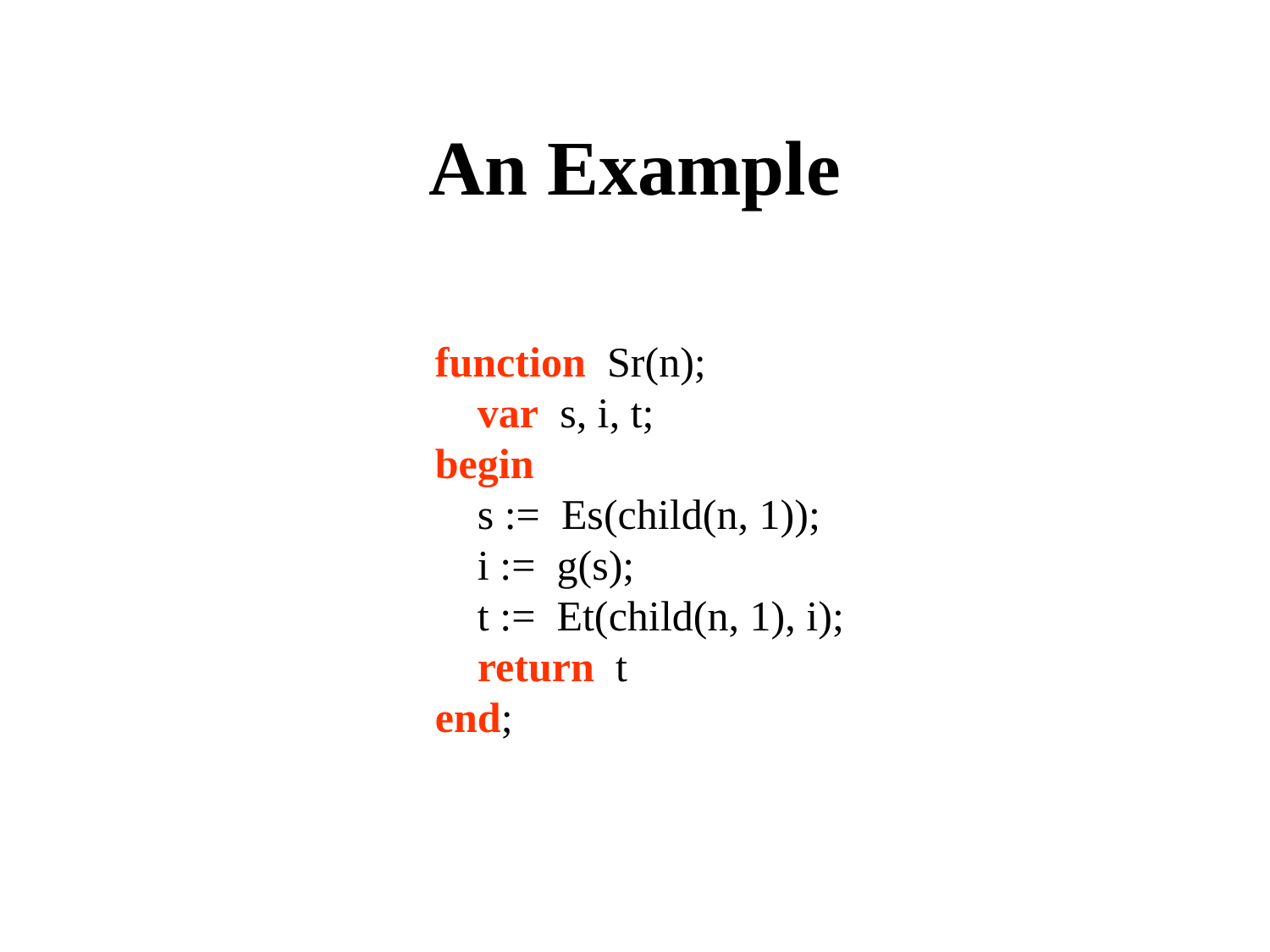

An Example
function  Sr(n);
    var  s, i, t;
begin
    s :=  Es(child(n, 1));
    i :=  g(s);
    t :=  Et(child(n, 1), i);
    return  t
end;